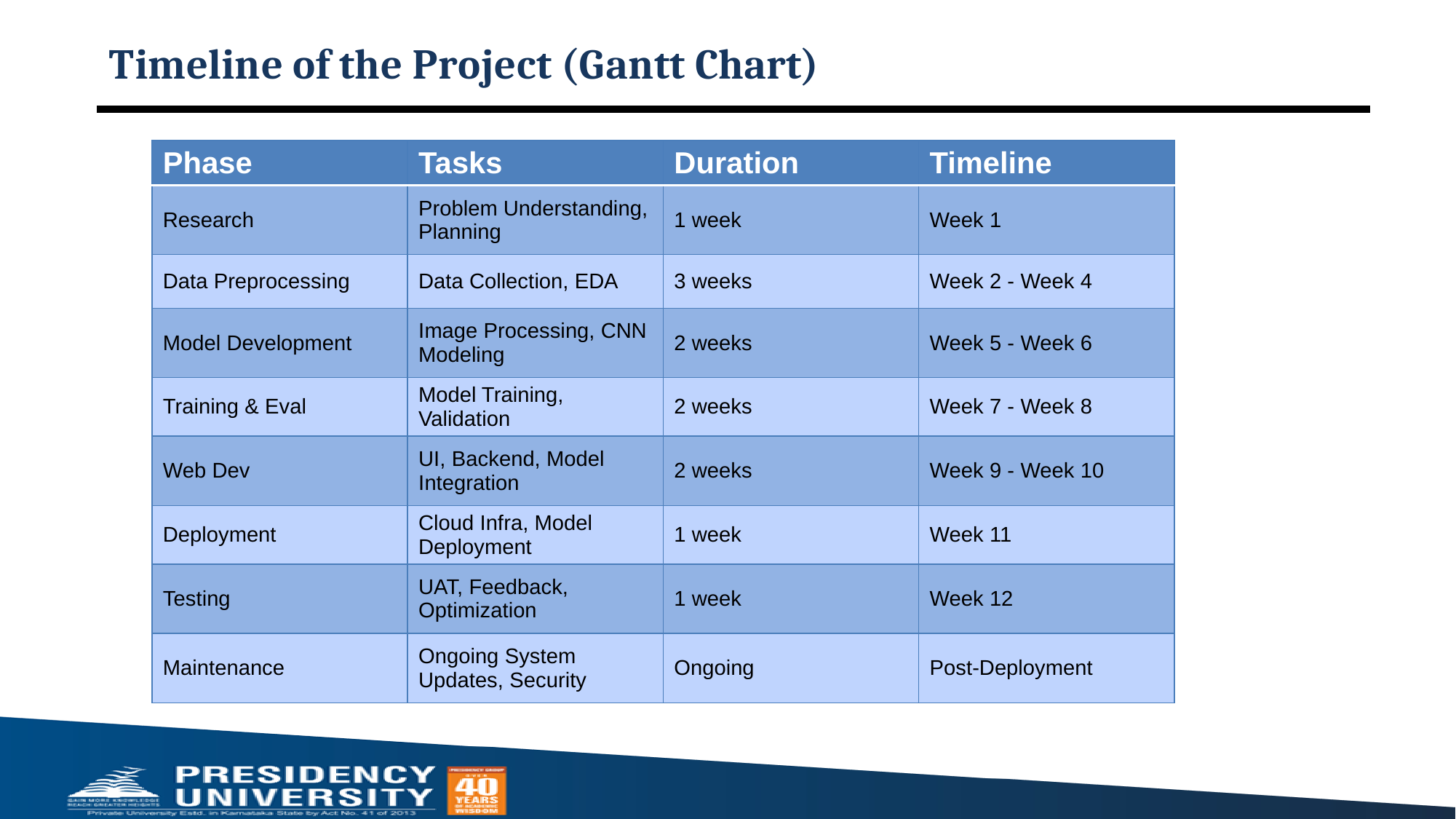

# Timeline of the Project (Gantt Chart)
| Phase | Tasks | Duration | Timeline |
| --- | --- | --- | --- |
| Research | Problem Understanding, Planning | 1 week | Week 1 |
| Data Preprocessing | Data Collection, EDA | 3 weeks | Week 2 - Week 4 |
| Model Development | Image Processing, CNN Modeling | 2 weeks | Week 5 - Week 6 |
| Training & Eval | Model Training, Validation | 2 weeks | Week 7 - Week 8 |
| Web Dev | UI, Backend, Model Integration | 2 weeks | Week 9 - Week 10 |
| Deployment | Cloud Infra, Model Deployment | 1 week | Week 11 |
| Testing | UAT, Feedback, Optimization | 1 week | Week 12 |
| Maintenance | Ongoing System Updates, Security | Ongoing | Post-Deployment |